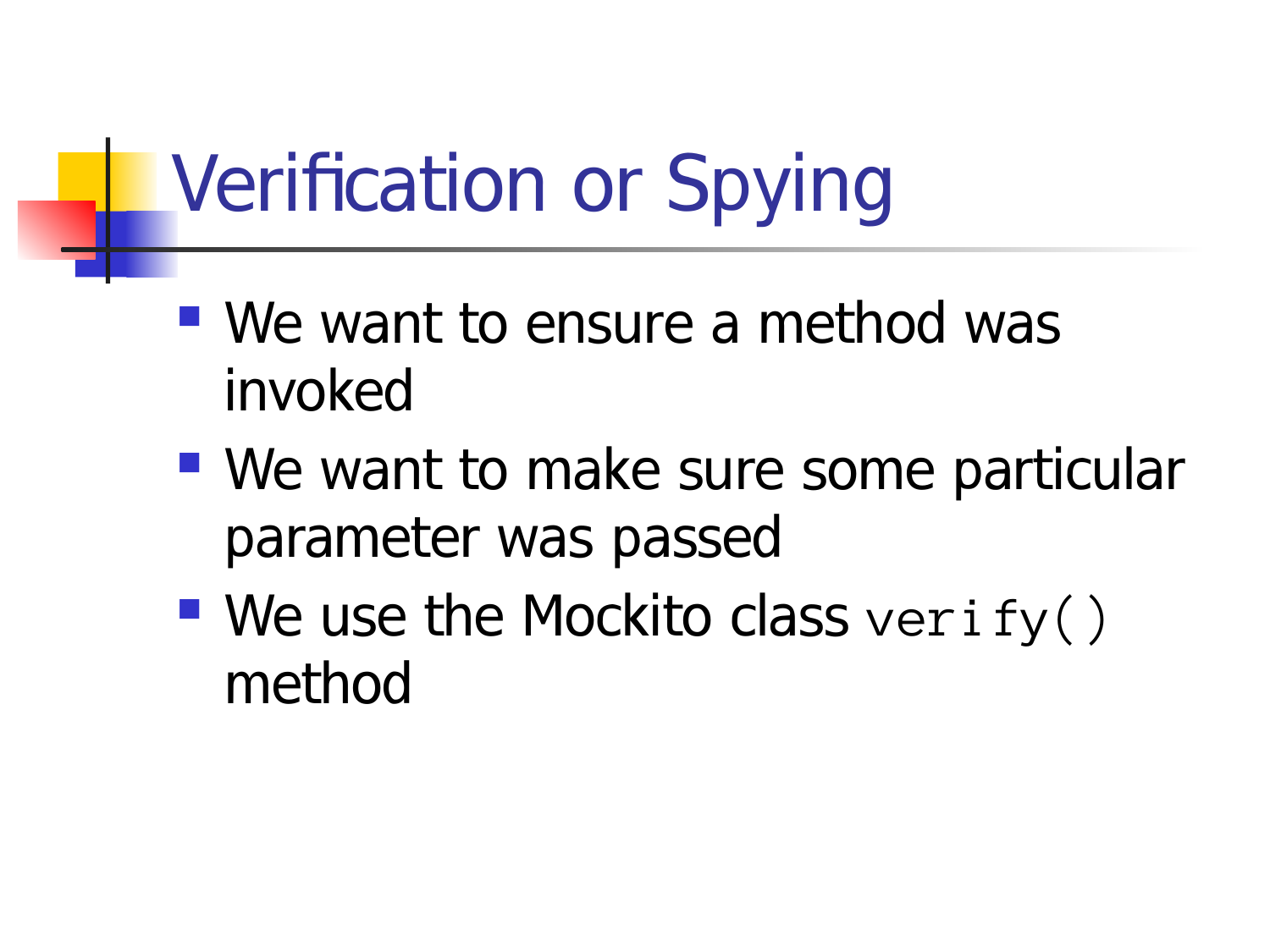

# Verification or Spying
We want to ensure a method was invoked
We want to make sure some particular parameter was passed
We use the Mockito class verify() method